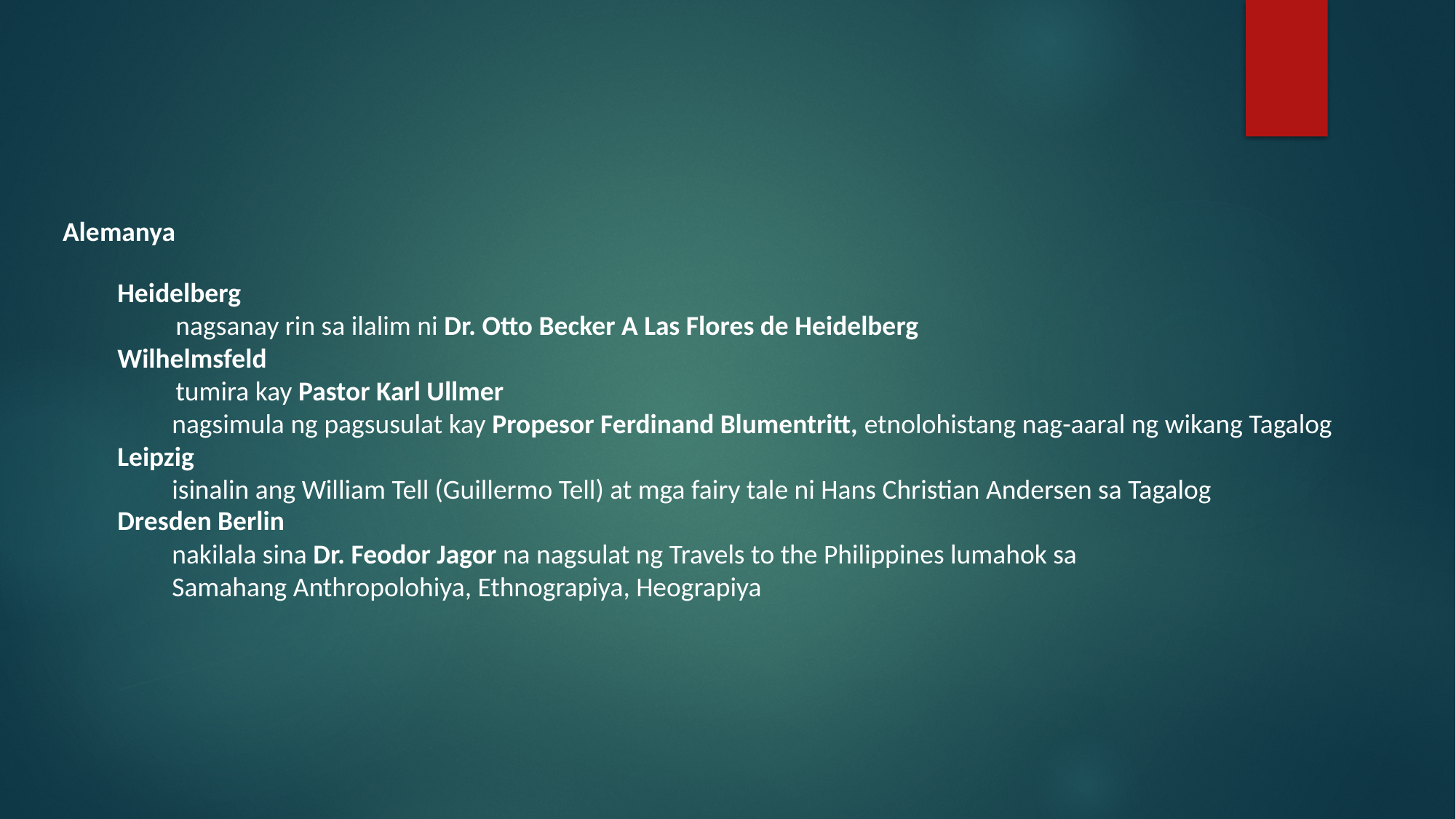

#
Alemanya

Heidelberg
nagsanay rin sa ilalim ni Dr. Otto Becker A Las Flores de Heidelberg
Wilhelmsfeld
tumira kay Pastor Karl Ullmer
nagsimula ng pagsusulat kay Propesor Ferdinand Blumentritt, etnolohistang nag-aaral ng wikang Tagalog
Leipzig
isinalin ang William Tell (Guillermo Tell) at mga fairy tale ni Hans Christian Andersen sa Tagalog
Dresden Berlin
nakilala sina Dr. Feodor Jagor na nagsulat ng Travels to the Philippines lumahok sa Samahang Anthropolohiya, Ethnograpiya, Heograpiya